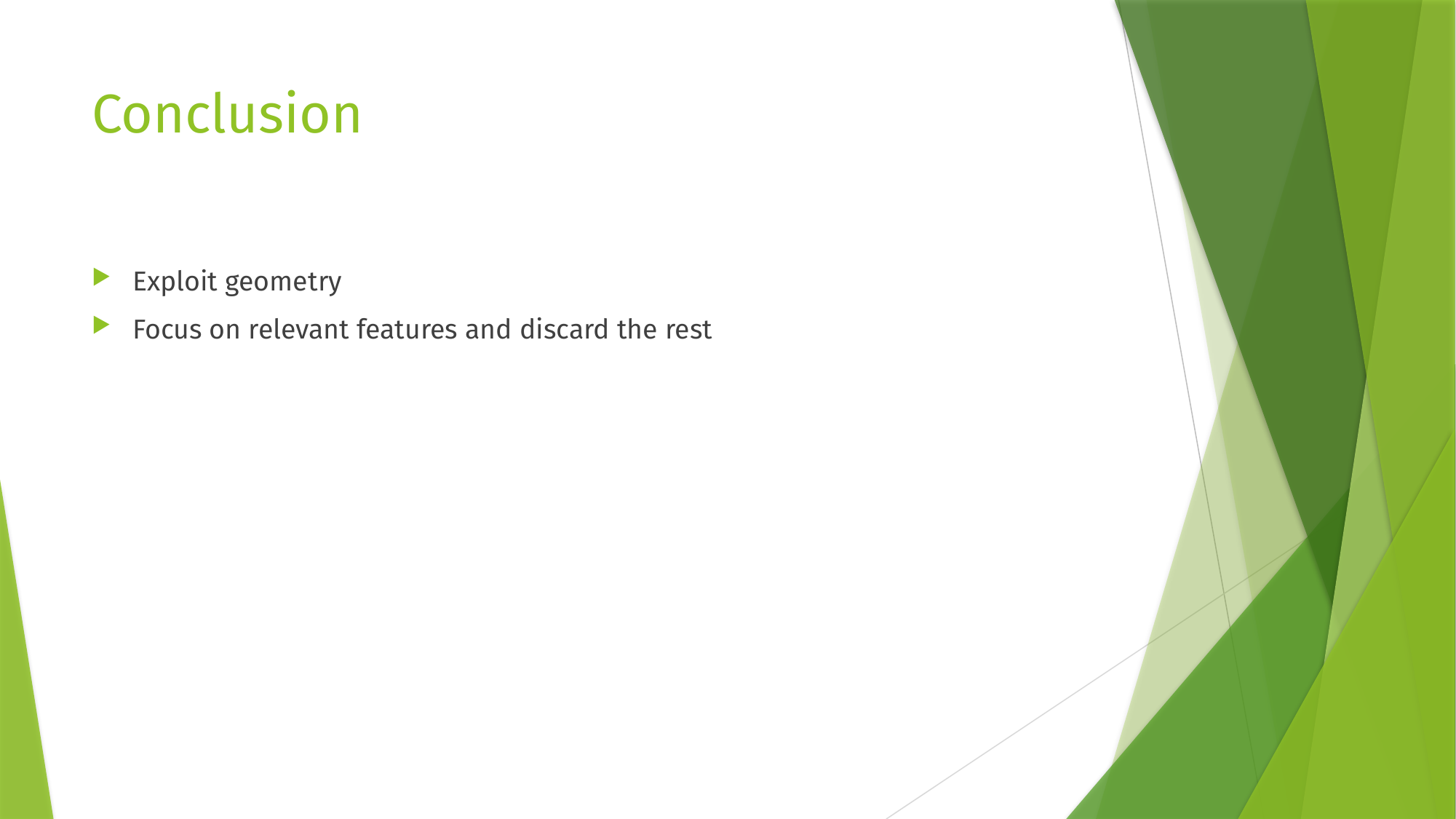

# Conclusion
Exploit geometry
Focus on relevant features and discard the rest